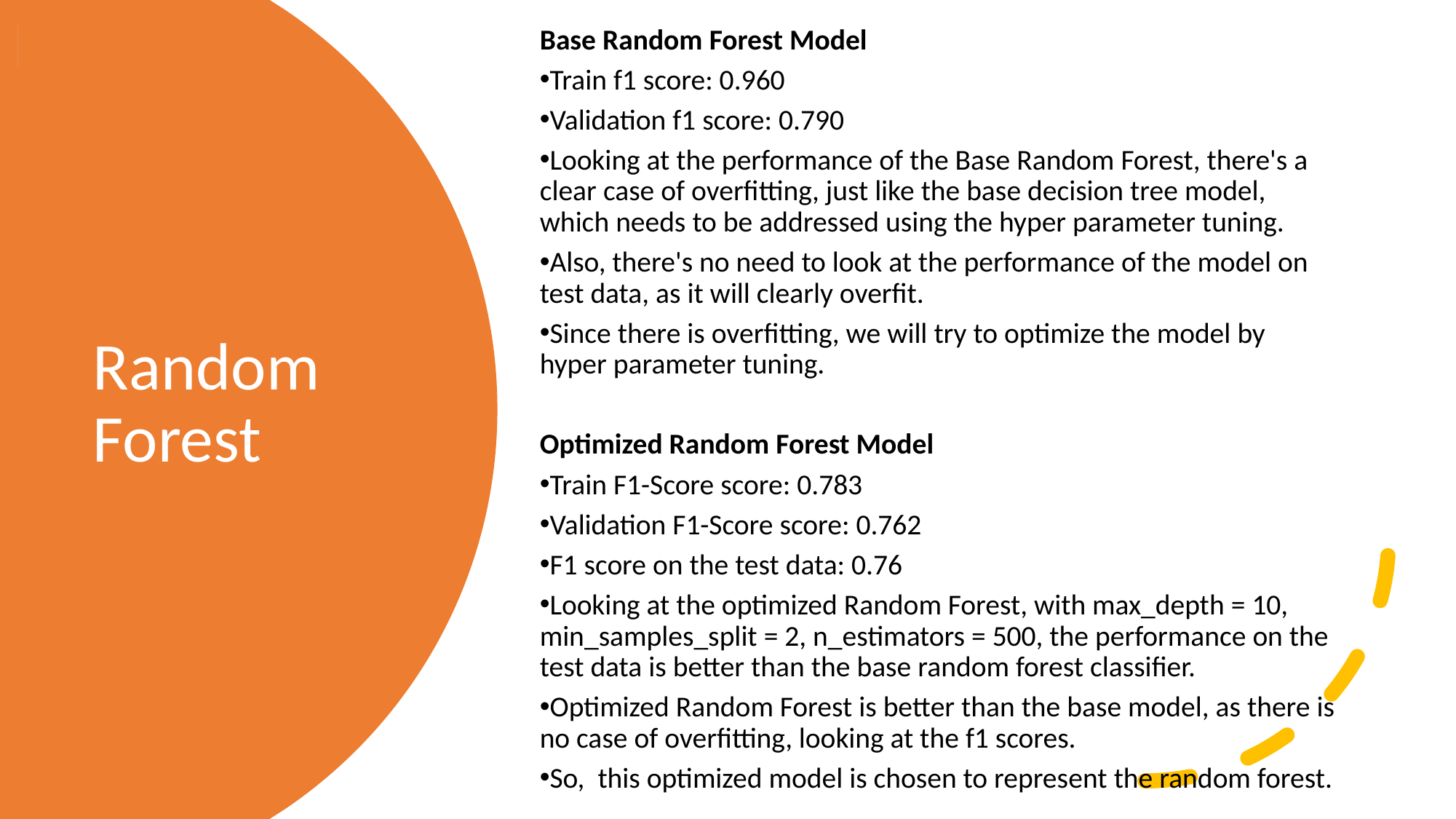

Base Random Forest Model
Train f1 score: 0.960
Validation f1 score: 0.790
Looking at the performance of the Base Random Forest, there's a clear case of overfitting, just like the base decision tree model, which needs to be addressed using the hyper parameter tuning.
Also, there's no need to look at the performance of the model on test data, as it will clearly overfit.
Since there is overfitting, we will try to optimize the model by hyper parameter tuning.

Optimized Random Forest Model
Train F1-Score score: 0.783
Validation F1-Score score: 0.762
F1 score on the test data: 0.76
Looking at the optimized Random Forest, with max_depth = 10, min_samples_split = 2, n_estimators = 500, the performance on the test data is better than the base random forest classifier.
Optimized Random Forest is better than the base model, as there is no case of overfitting, looking at the f1 scores.
So,  this optimized model is chosen to represent the random forest.

# Random Forest